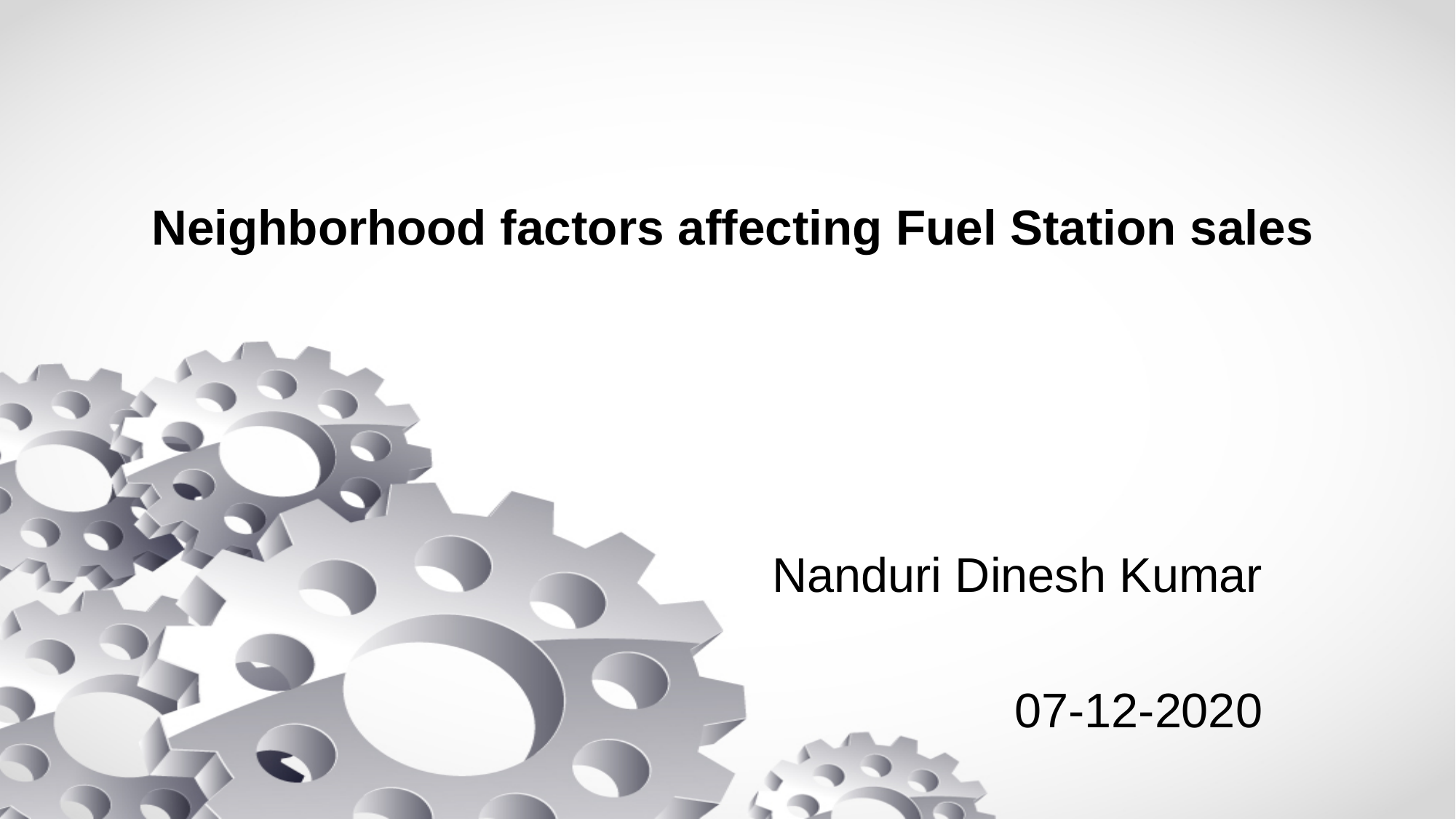

# Neighborhood factors affecting Fuel Station sales
Nanduri Dinesh Kumar

07-12-2020